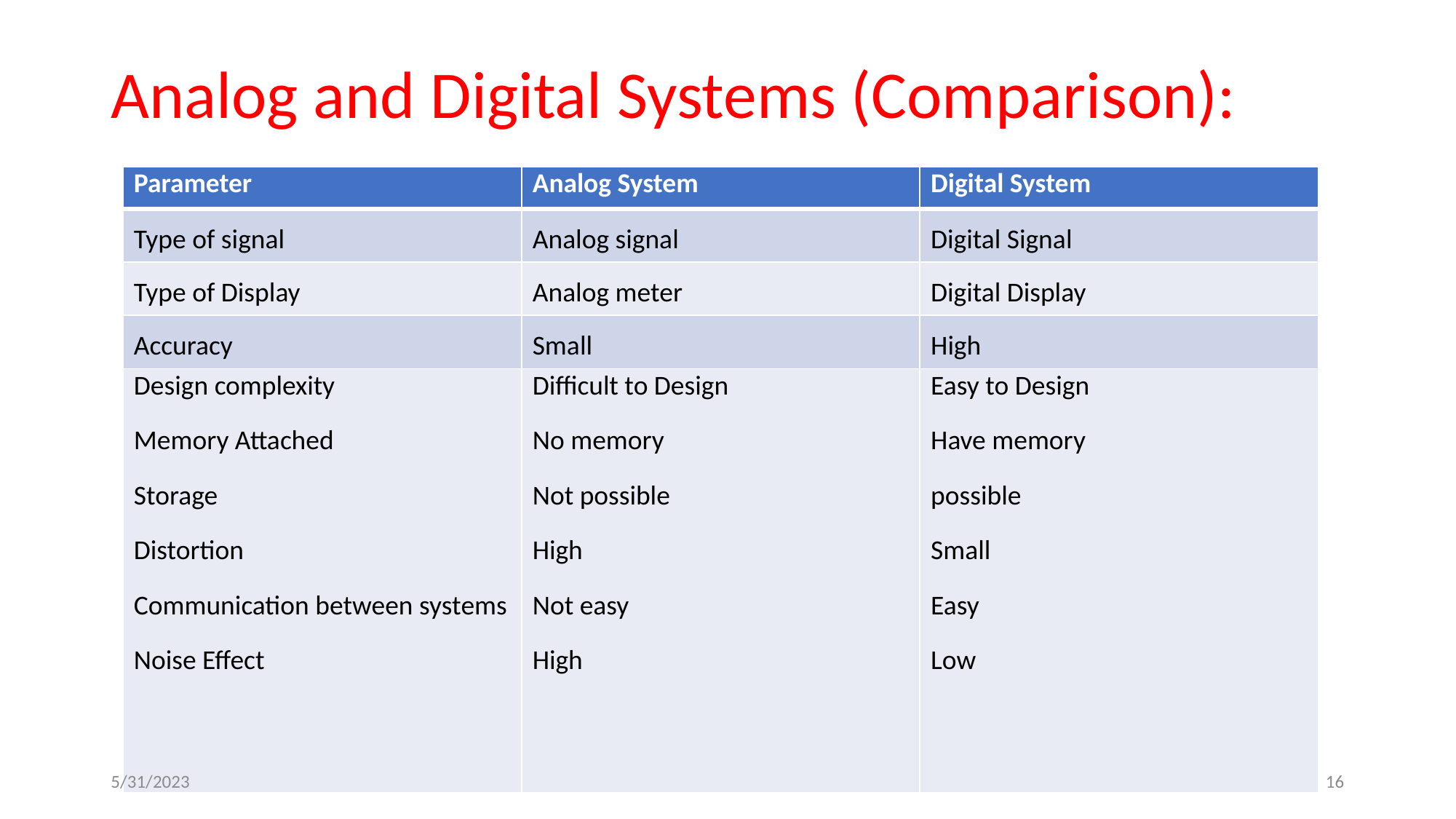

# Analog and Digital Systems (Comparison):
| Parameter | Analog System | Digital System |
| --- | --- | --- |
| Type of signal | Analog signal | Digital Signal |
| Type of Display | Analog meter | Digital Display |
| Accuracy | Small | High |
| Design complexity Memory Attached Storage Distortion Communication between systems Noise Effect | Difficult to Design No memory Not possible High Not easy High | Easy to Design Have memory possible Small Easy Low |
5/31/2023

16